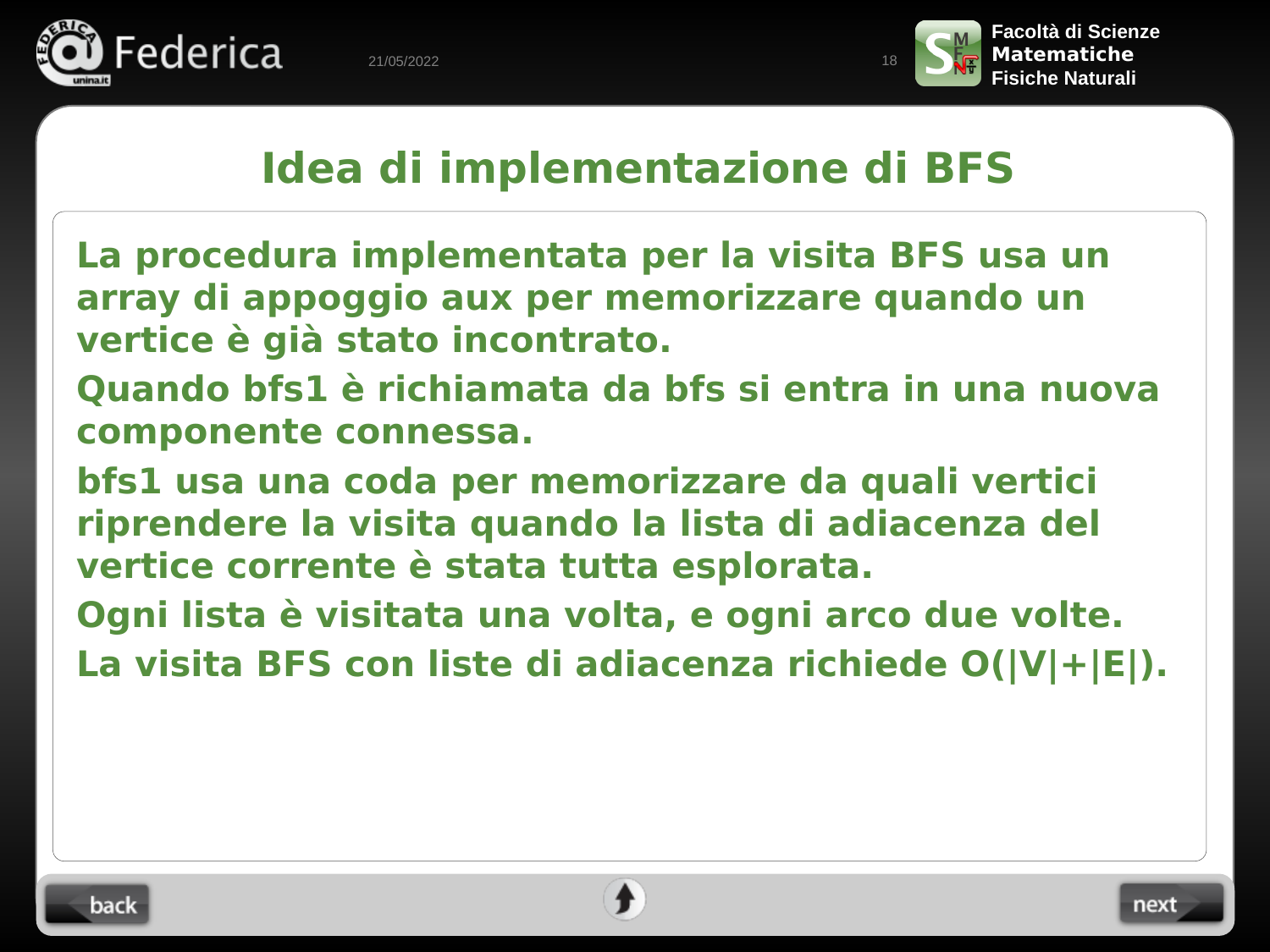

18
21/05/2022
# Idea di implementazione di BFS

La procedura implementata per la visita BFS usa un array di appoggio aux per memorizzare quando un vertice è già stato incontrato.
Quando bfs1 è richiamata da bfs si entra in una nuova componente connessa.
bfs1 usa una coda per memorizzare da quali vertici riprendere la visita quando la lista di adiacenza del vertice corrente è stata tutta esplorata.
Ogni lista è visitata una volta, e ogni arco due volte.
La visita BFS con liste di adiacenza richiede O(|V|+|E|).